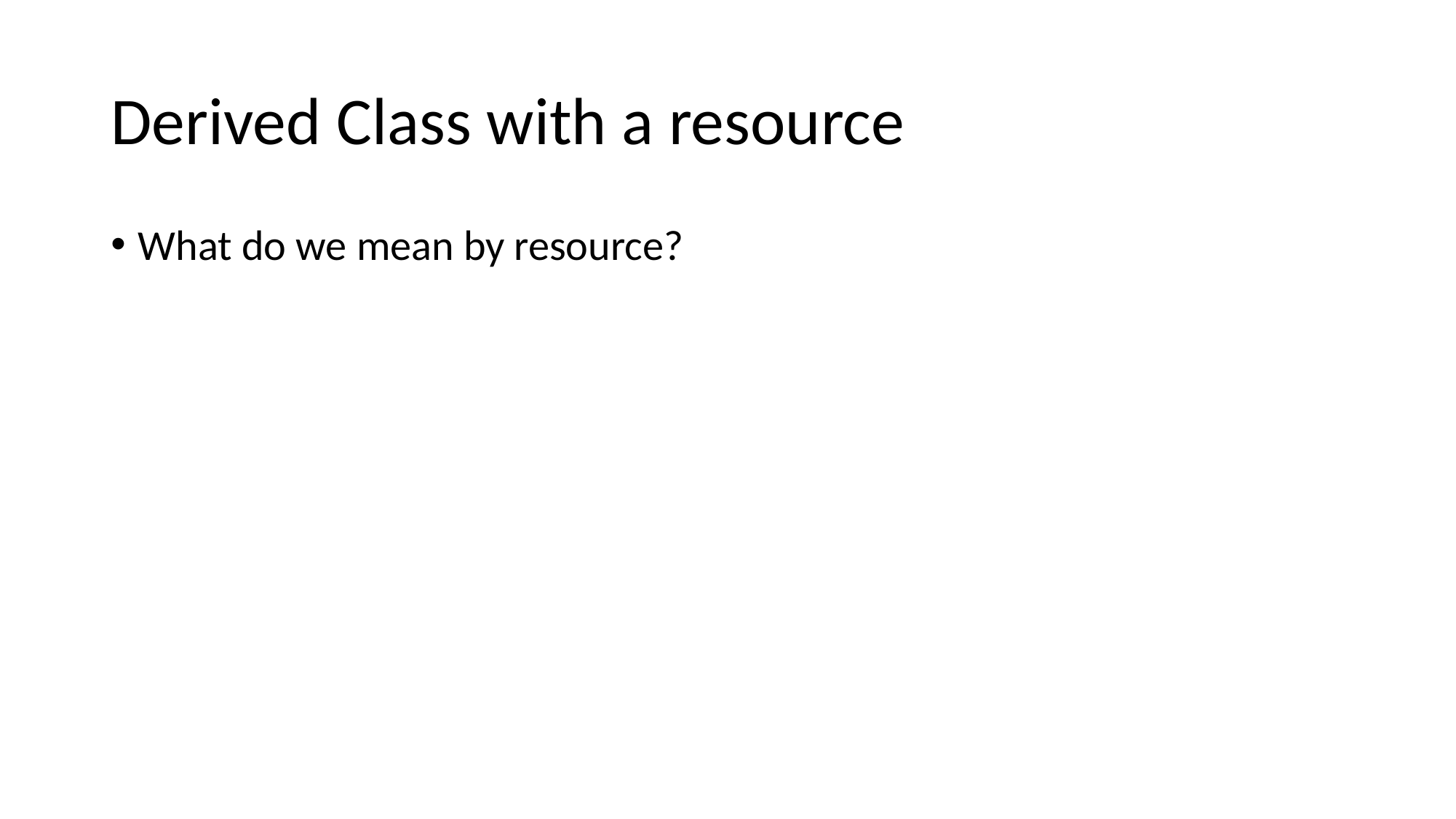

# Derived Class with a resource
What do we mean by resource?